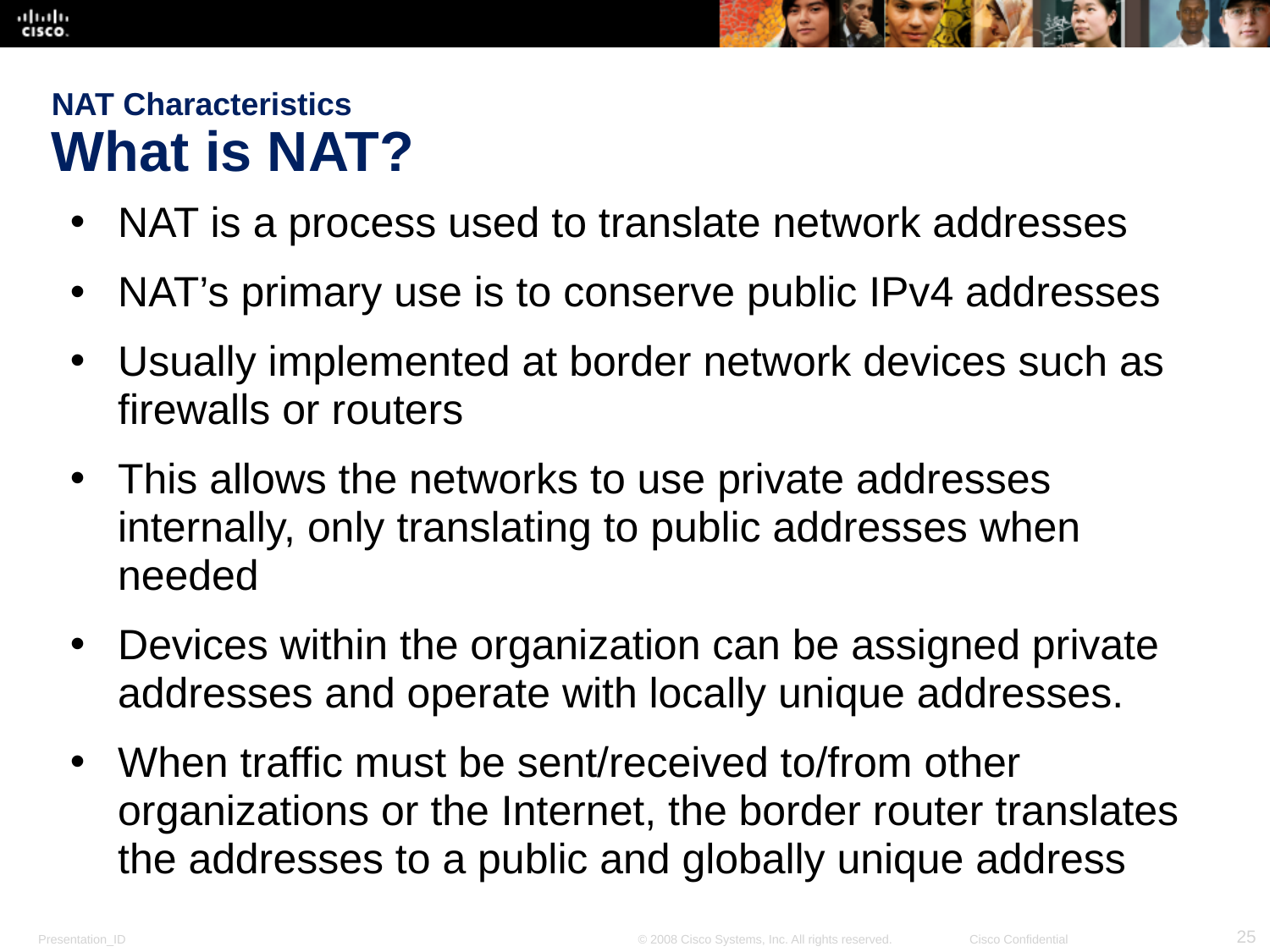

# NAT Characteristics What is NAT?
NAT is a process used to translate network addresses
NAT’s primary use is to conserve public IPv4 addresses
Usually implemented at border network devices such as firewalls or routers
This allows the networks to use private addresses internally, only translating to public addresses when needed
Devices within the organization can be assigned private addresses and operate with locally unique addresses.
When traffic must be sent/received to/from other organizations or the Internet, the border router translates the addresses to a public and globally unique address